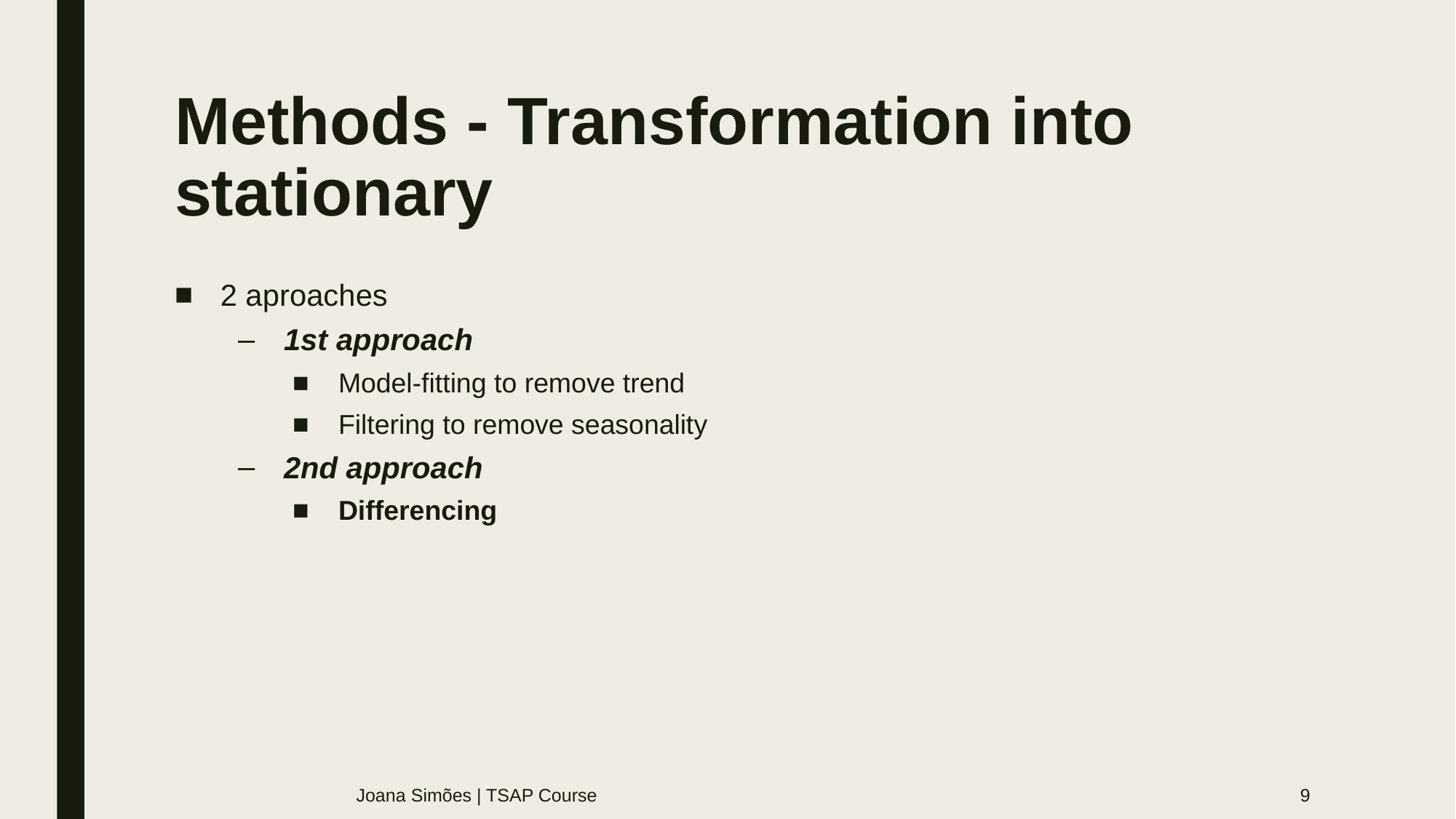

# Methods - Transformation into stationary
2 aproaches
1st approach
Model-fitting to remove trend
Filtering to remove seasonality
2nd approach
Differencing

Joana Simões | TSAP Course
9